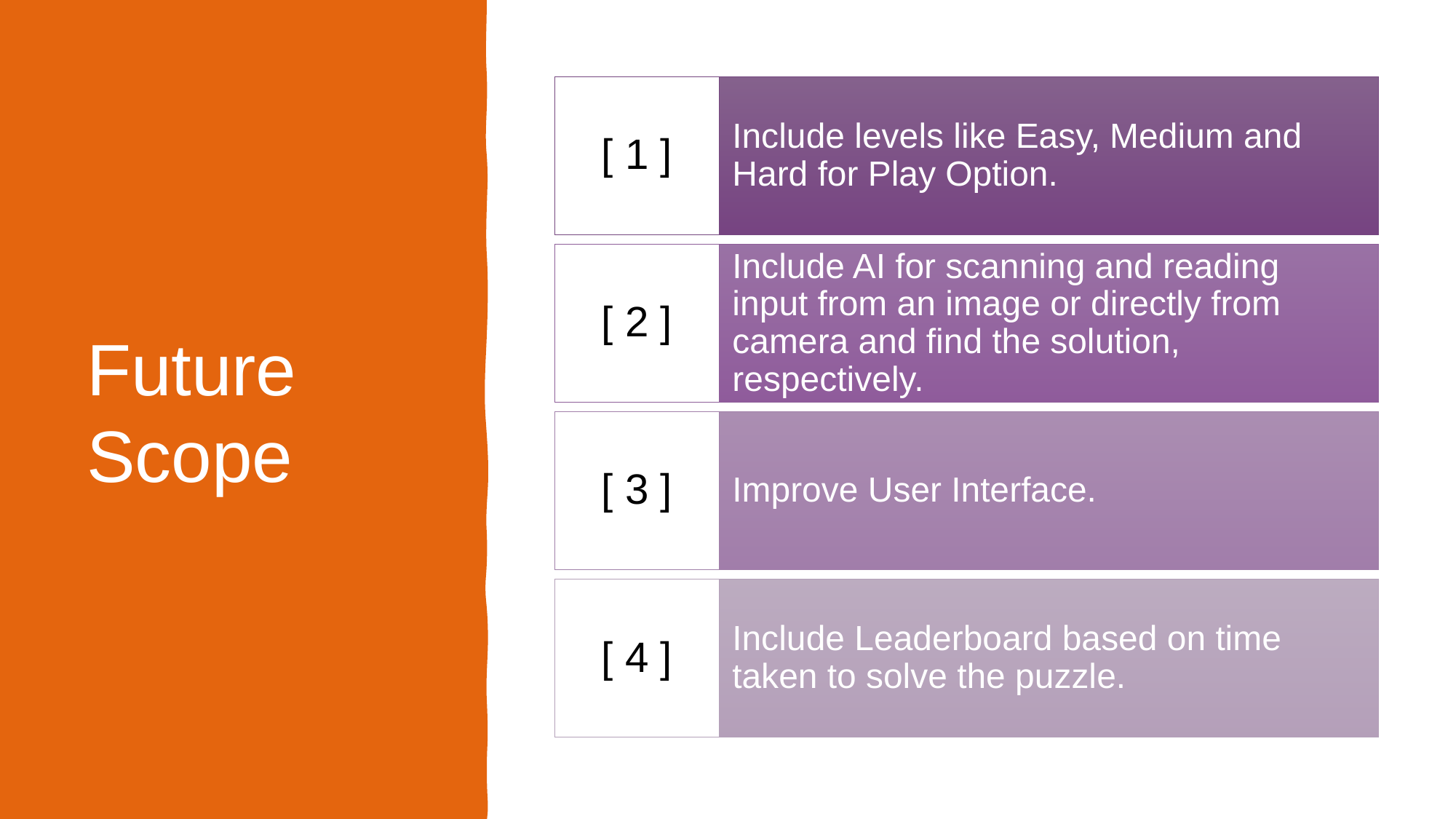

Include levels like Easy, Medium and Hard for Play Option.
[ 1 ]
Include AI for scanning and reading input from an image or directly from camera and find the solution, respectively.
[ 2 ]
Improve User Interface.
[ 3 ]
Include Leaderboard based on time taken to solve the puzzle.
[ 4 ]
# Future Scope